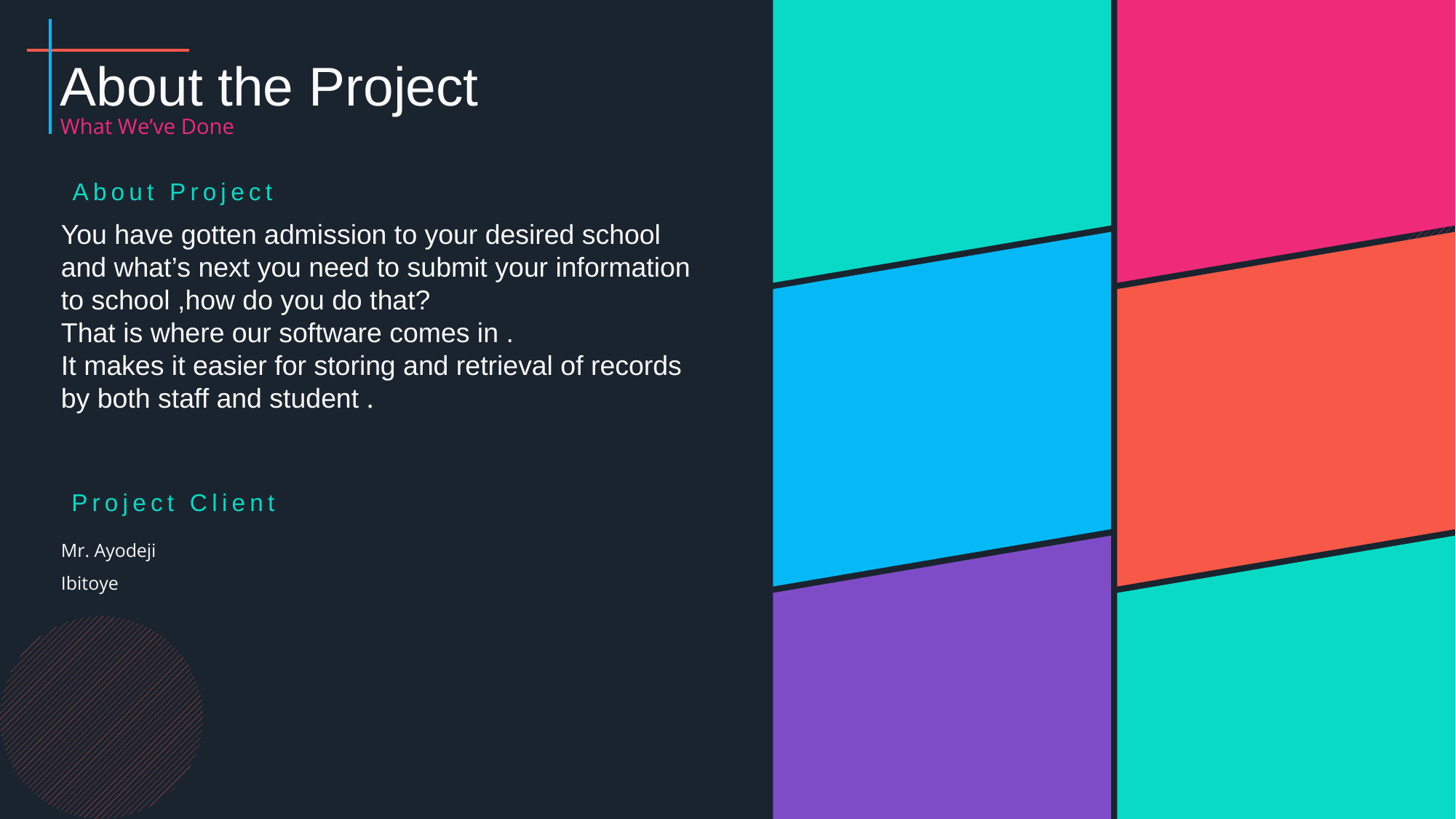

About the Project
What We’ve Done
About Project
You have gotten admission to your desired school and what’s next you need to submit your information to school ,how do you do that?
That is where our software comes in .
It makes it easier for storing and retrieval of records by both staff and student .

Project Client
Mr. Ayodeji Ibitoye